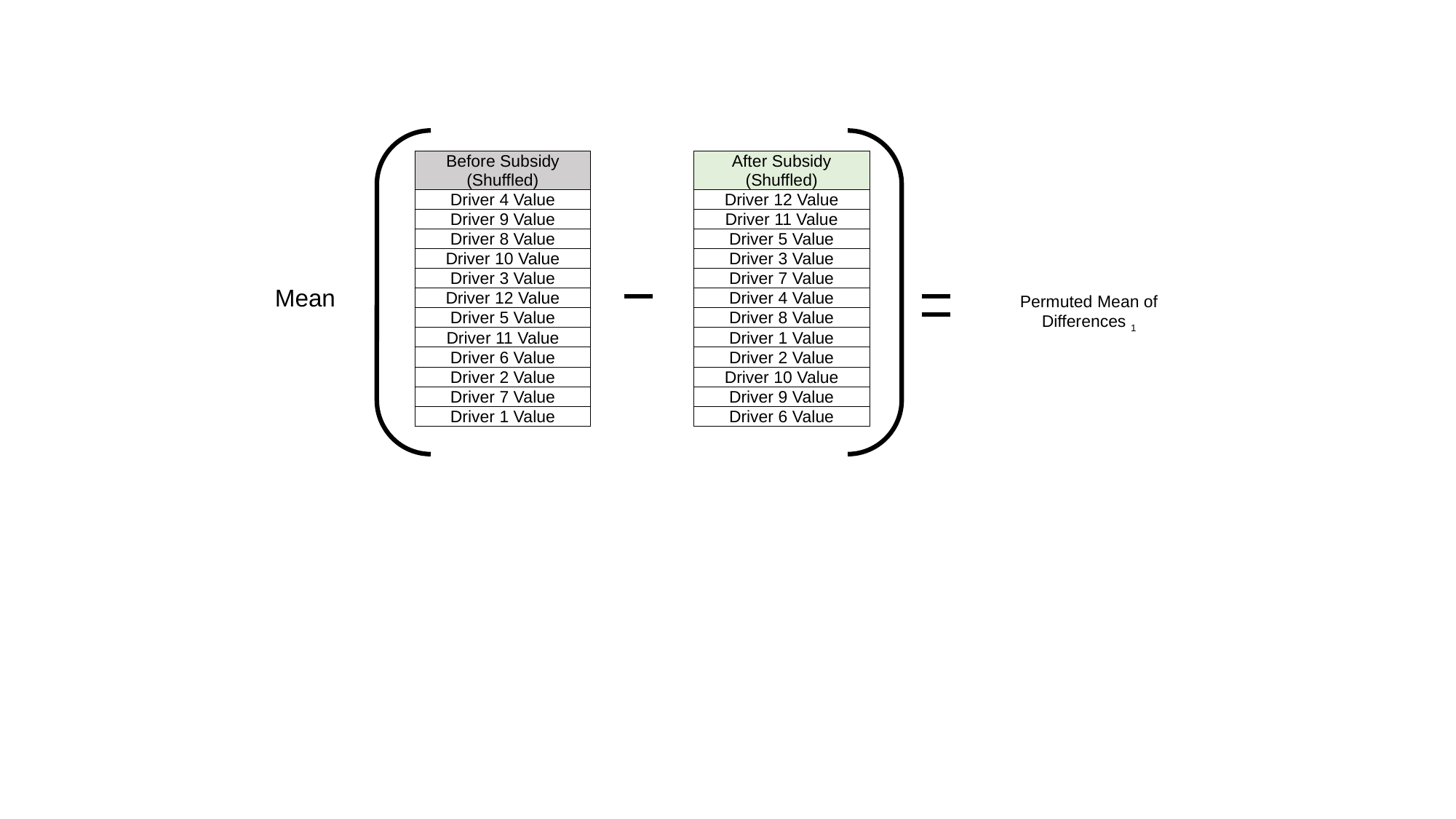

| Before Subsidy (Shuffled) |
| --- |
| Driver 4 Value |
| Driver 9 Value |
| Driver 8 Value |
| Driver 10 Value |
| Driver 3 Value |
| Driver 12 Value |
| Driver 5 Value |
| Driver 11 Value |
| Driver 6 Value |
| Driver 2 Value |
| Driver 7 Value |
| Driver 1 Value |
| After Subsidy (Shuffled) |
| --- |
| Driver 12 Value |
| Driver 11 Value |
| Driver 5 Value |
| Driver 3 Value |
| Driver 7 Value |
| Driver 4 Value |
| Driver 8 Value |
| Driver 1 Value |
| Driver 2 Value |
| Driver 10 Value |
| Driver 9 Value |
| Driver 6 Value |
Mean
Permuted Mean of Differences 1